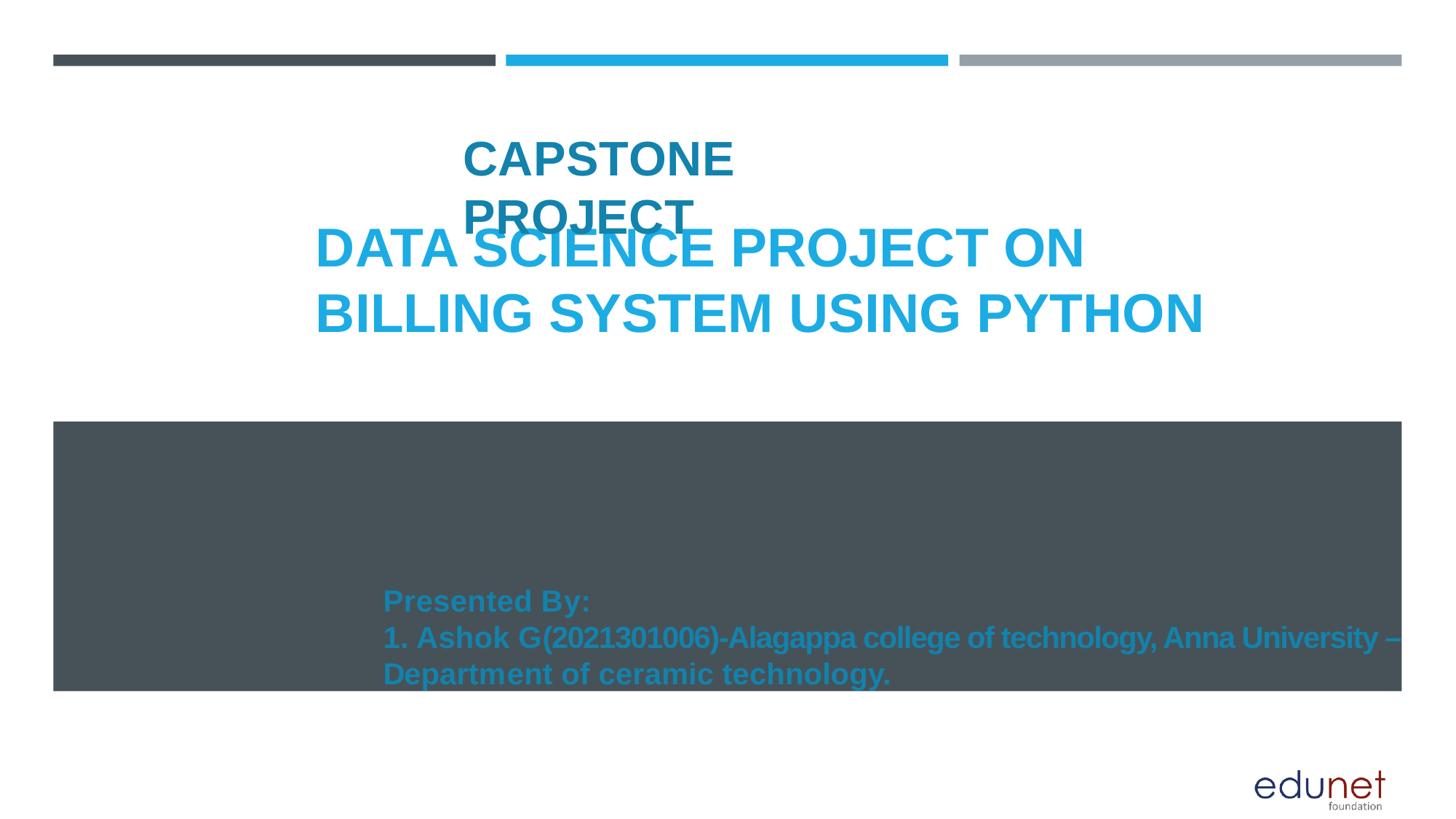

# CAPSTONE PROJECT
DATA SCIENCE PROJECT ON BILLING SYSTEM USING PYTHON

Presented By:
1. Ashok G(2021301006)-Alagappa college of technology, Anna University –Department of ceramic technology.